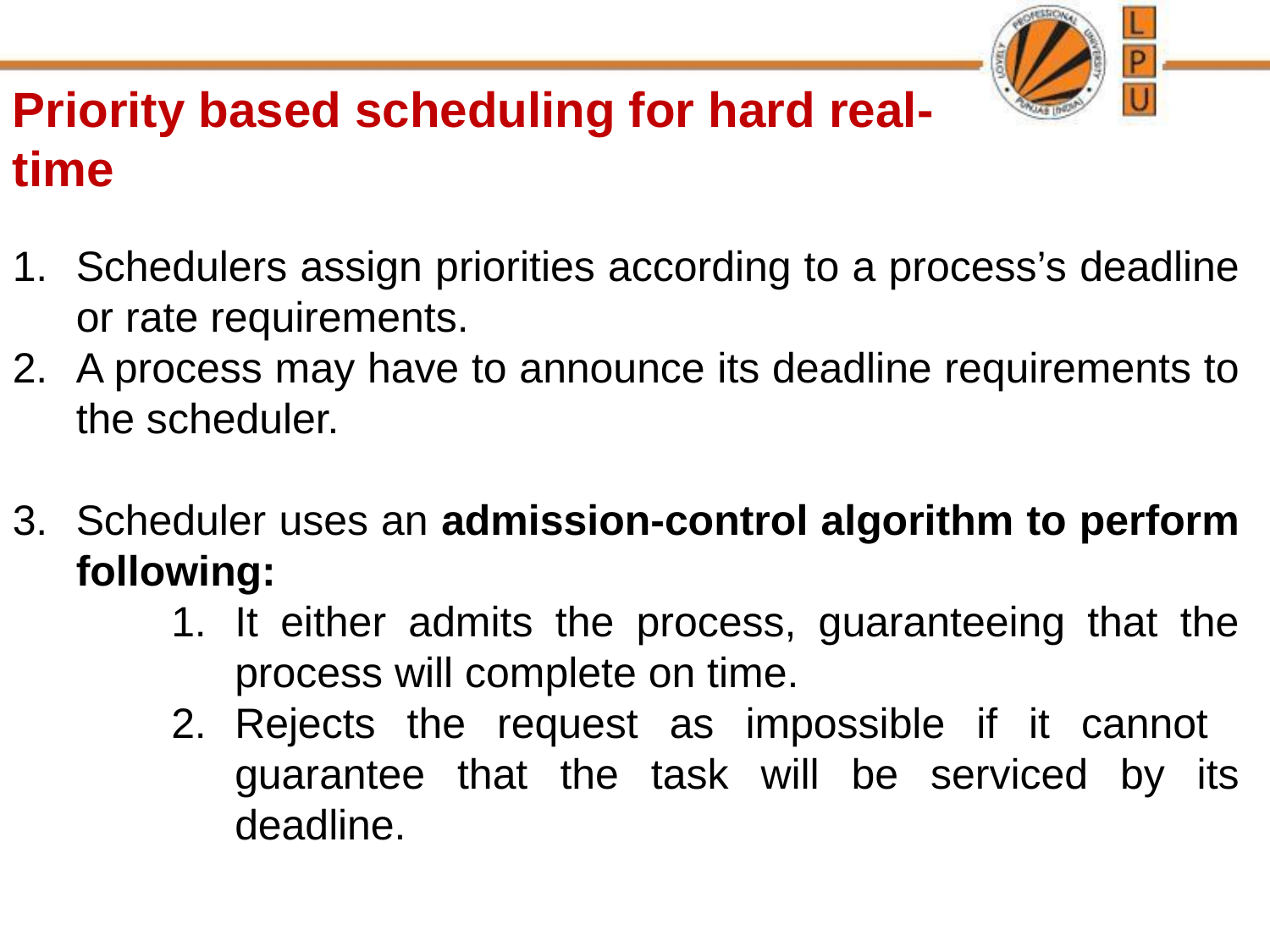

Priority based scheduling for hard real-time

Schedulers assign priorities according to a process’s deadline or rate requirements.
A process may have to announce its deadline requirements to the scheduler.

Scheduler uses an admission-control algorithm to perform following:
It either admits the process, guaranteeing that the process will complete on time.
Rejects the request as impossible if it cannot  guarantee that the task will be serviced by its deadline.